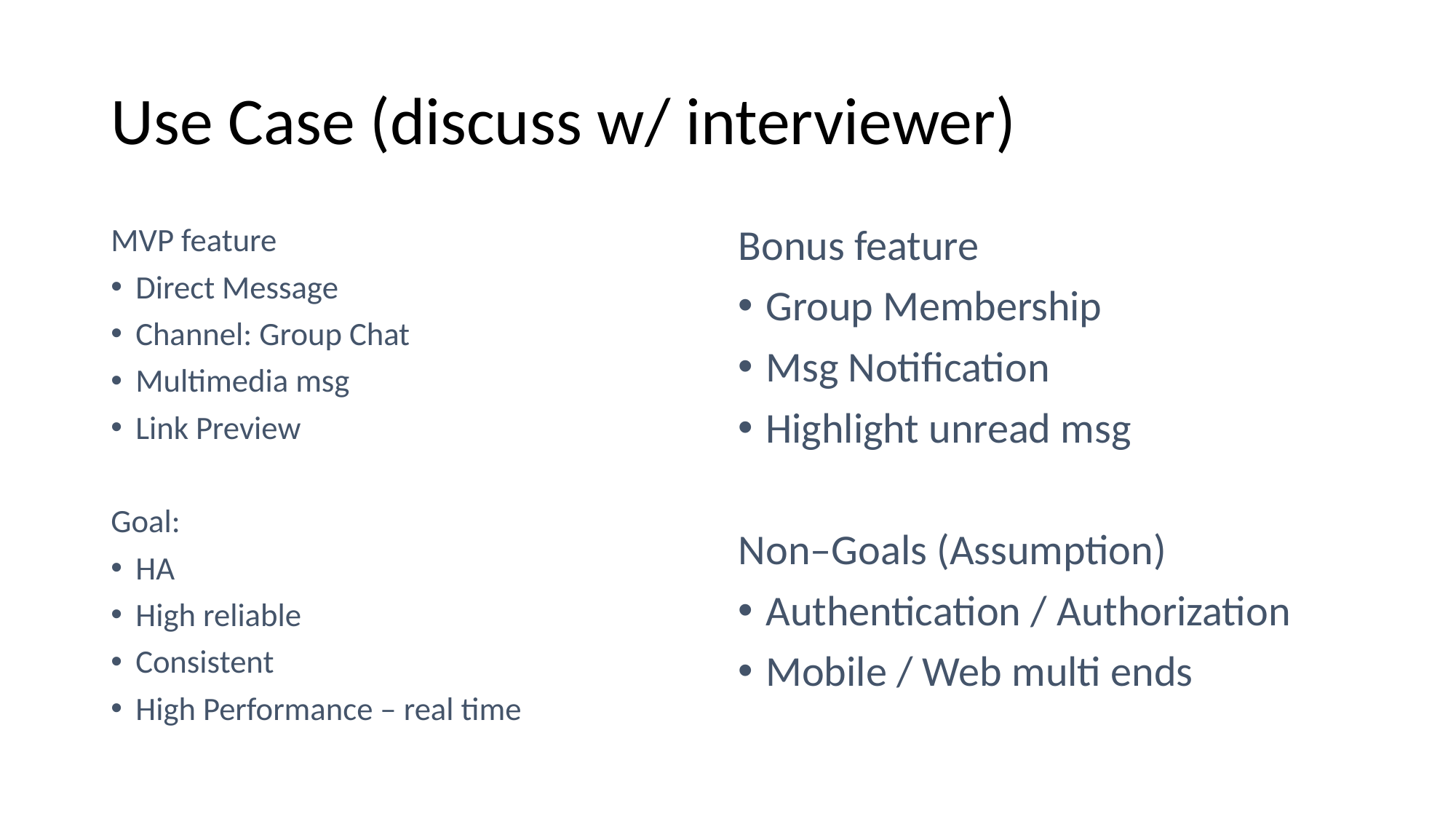

# Use Case (discuss w/ interviewer)
MVP feature
Direct Message
Channel: Group Chat
Multimedia msg
Link Preview

Goal:
HA
High reliable
Consistent
High Performance – real time
Bonus feature
Group Membership
Msg Notification
Highlight unread msg

Non–Goals (Assumption)
Authentication / Authorization
Mobile / Web multi ends